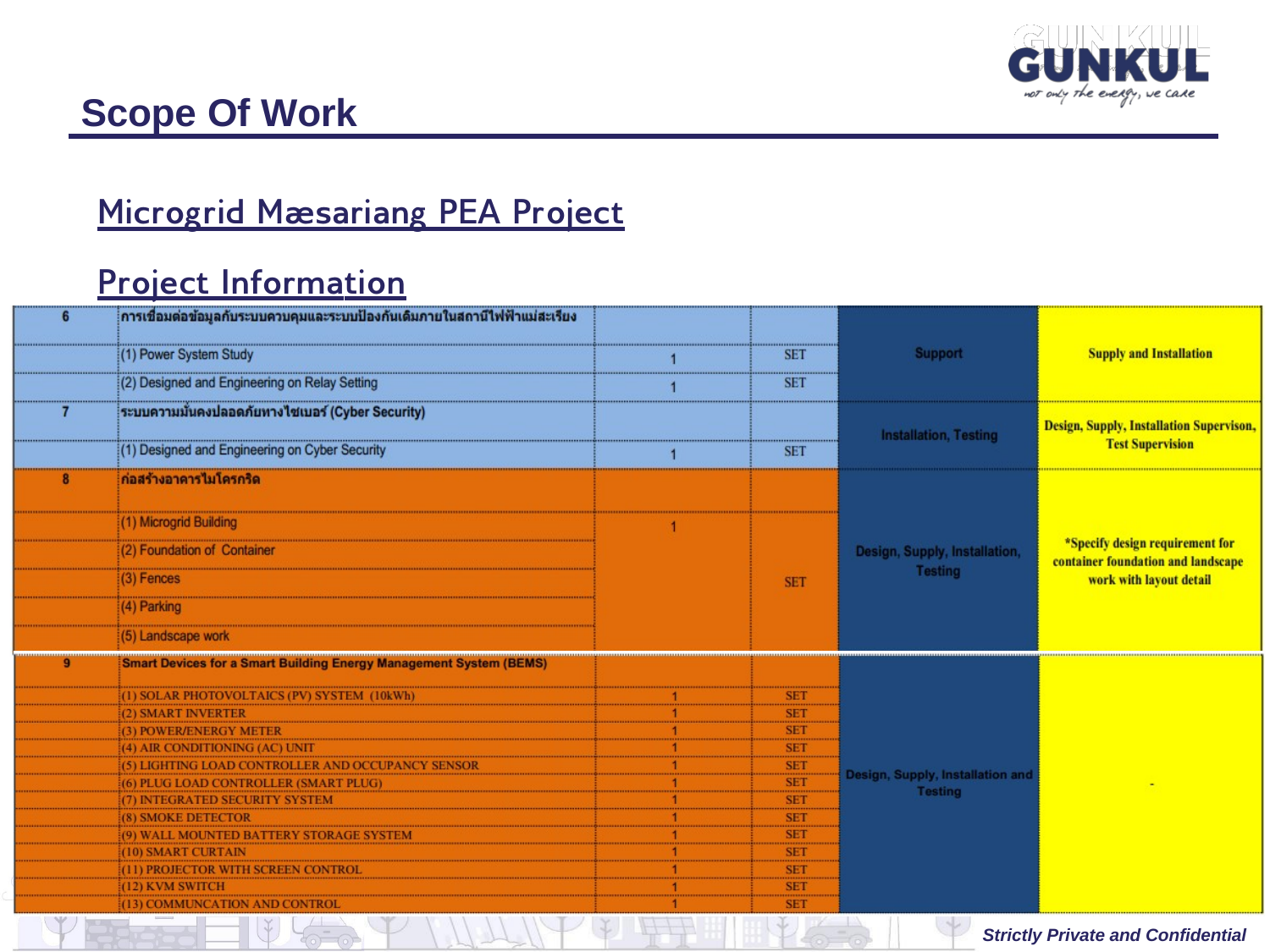

# Scope Of Work
Microgrid Maesariang PEA Project Project Information

6

Strictly Private and Confidential